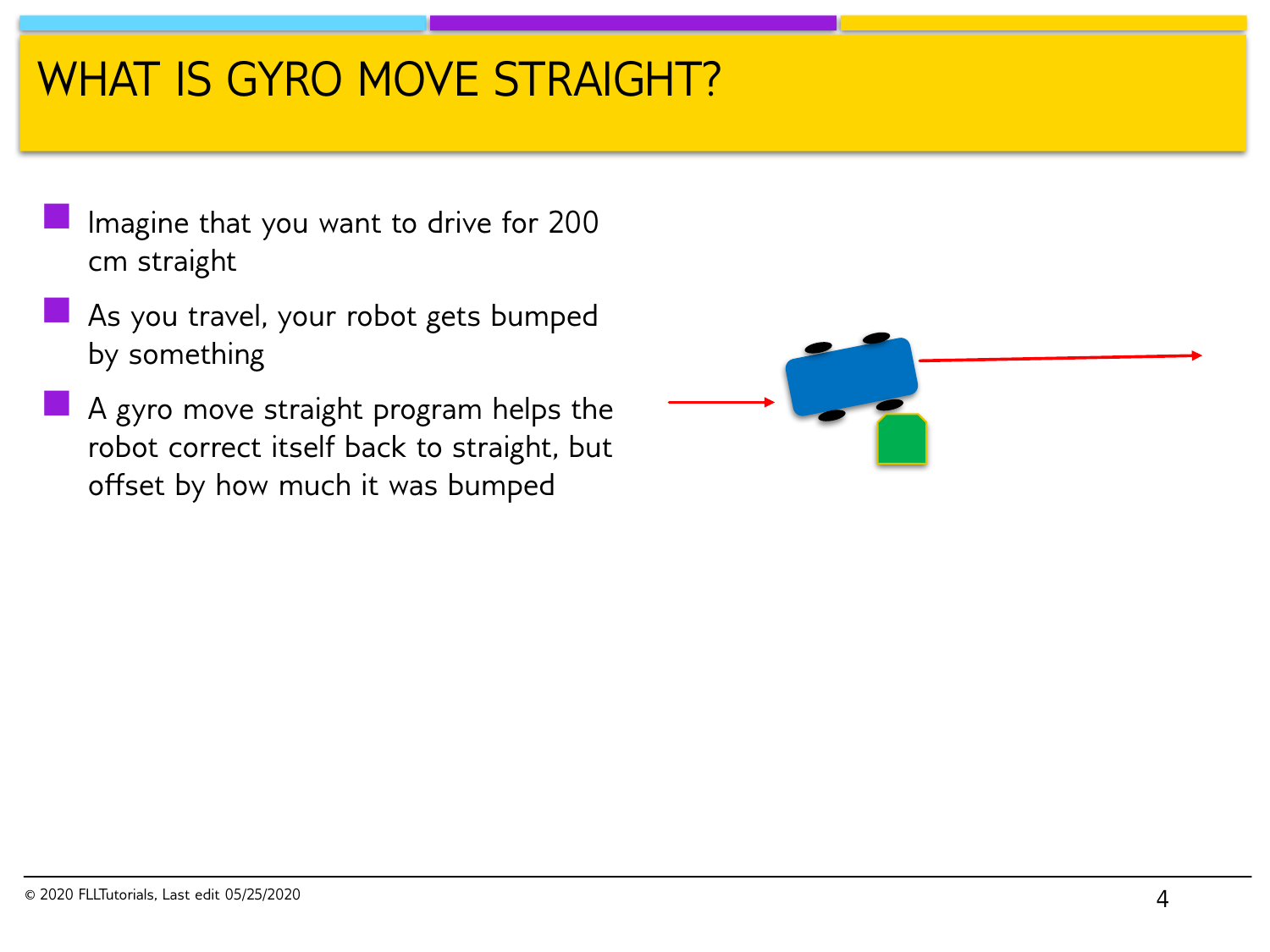

# What is Gyro Move Straight?
Imagine that you want to drive for 200 cm straight
As you travel, your robot gets bumped by something
A gyro move straight program helps the robot correct itself back to straight, but offset by how much it was bumped

4
© 2020 FLLTutorials, Last edit 05/25/2020